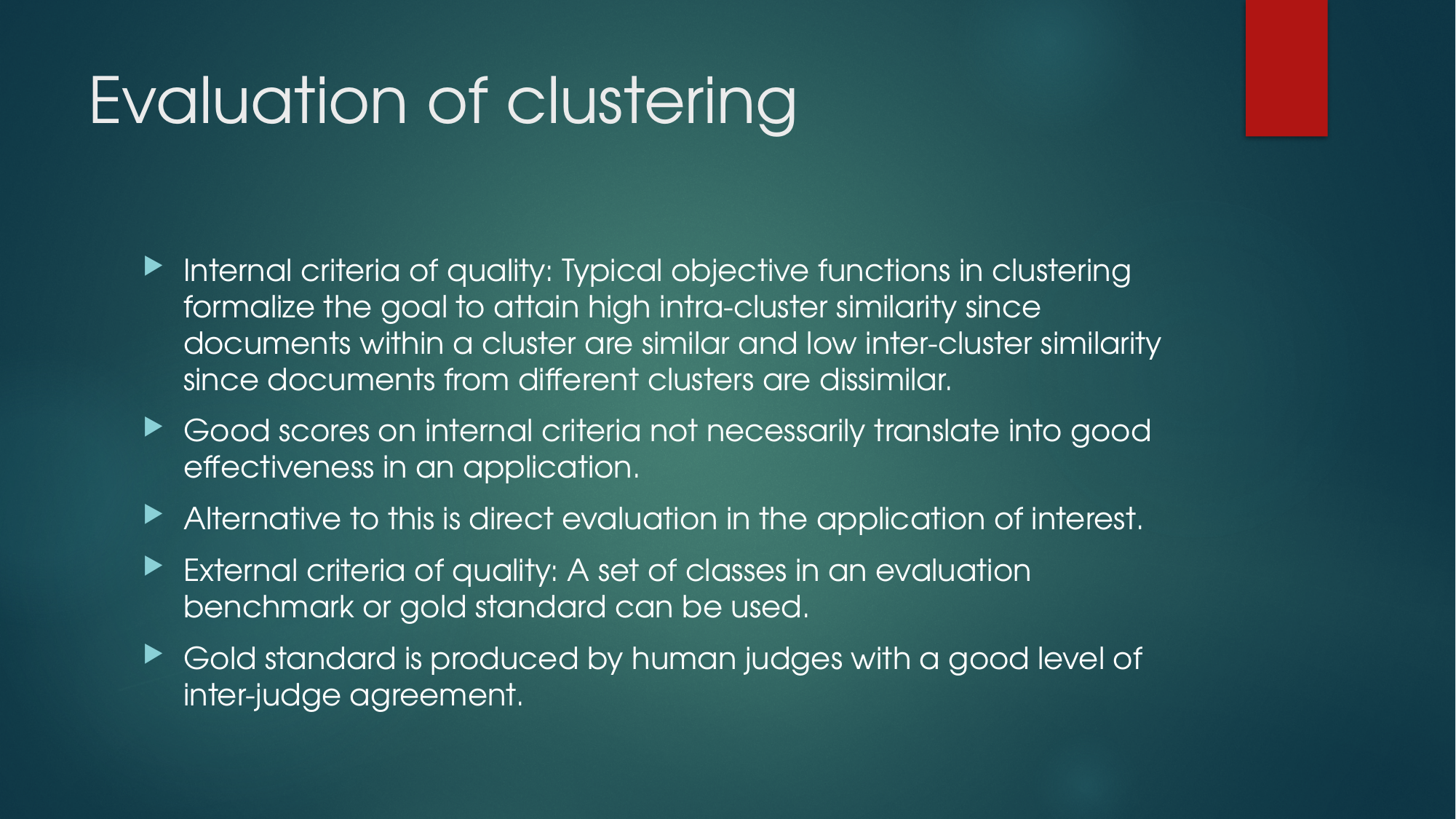

# Evaluation of clustering
Internal criteria of quality: Typical objective functions in clustering formalize the goal to attain high intra-cluster similarity since documents within a cluster are similar and low inter-cluster similarity since documents from different clusters are dissimilar.
Good scores on internal criteria not necessarily translate into good effectiveness in an application.
Alternative to this is direct evaluation in the application of interest.
External criteria of quality: A set of classes in an evaluation benchmark or gold standard can be used.
Gold standard is produced by human judges with a good level of inter-judge agreement.